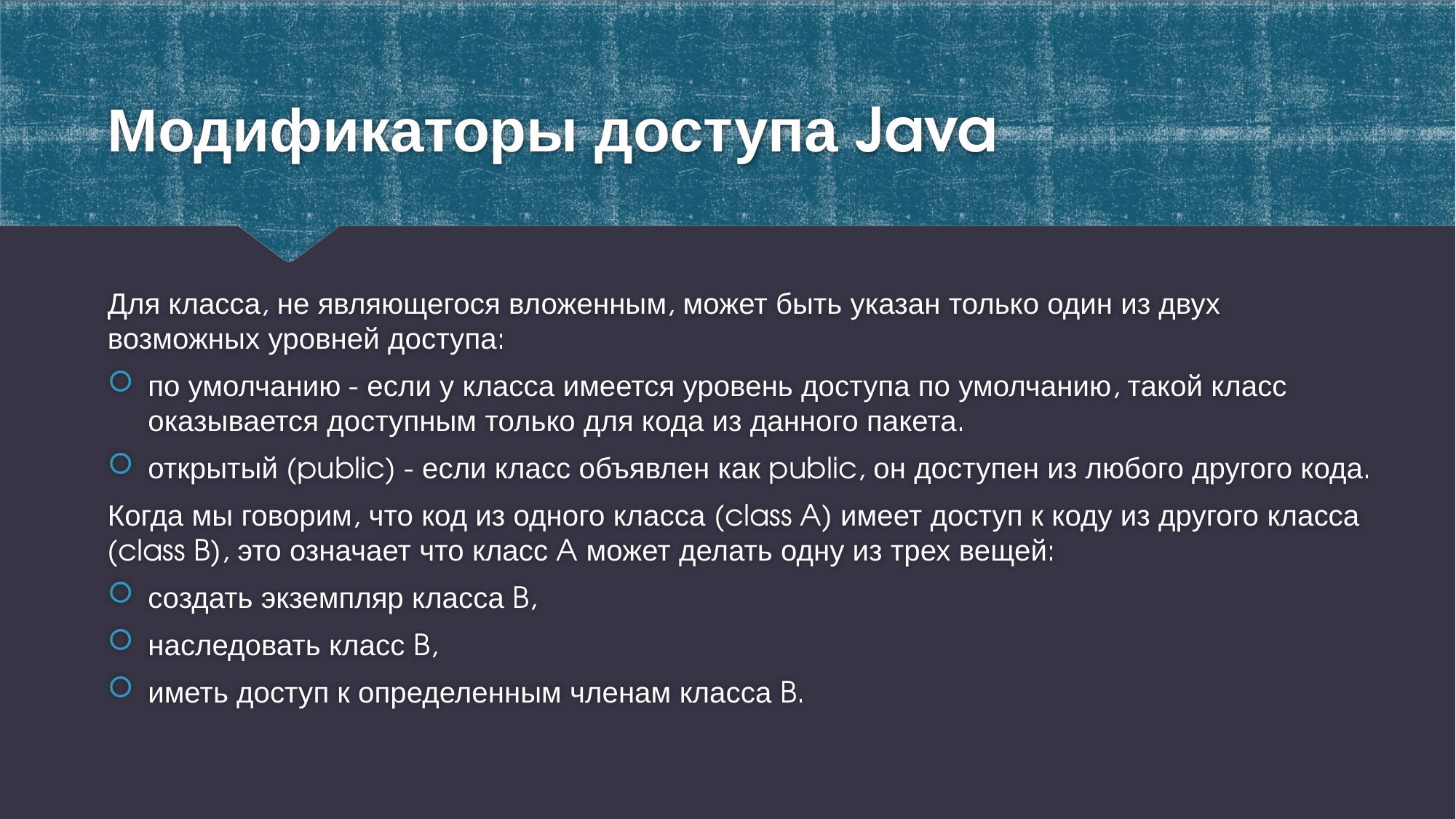

# Модификаторы доступа Java
Для класса, не являющегося вложенным, может быть указан только один из двух возможных уровней доступа:
по умолчанию - если у класса имеется уровень доступа по умолчанию, такой класс оказывается доступным только для кода из данного пакета.
открытый (public) - если класс объявлен как public, он доступен из любого другого кода.
Когда мы говорим, что код из одного класса (class A) имеет доступ к коду из другого класса (class B), это означает что класс A может делать одну из трех вещей:
создать экземпляр класса B,
наследовать класс B,
иметь доступ к определенным членам класса B.